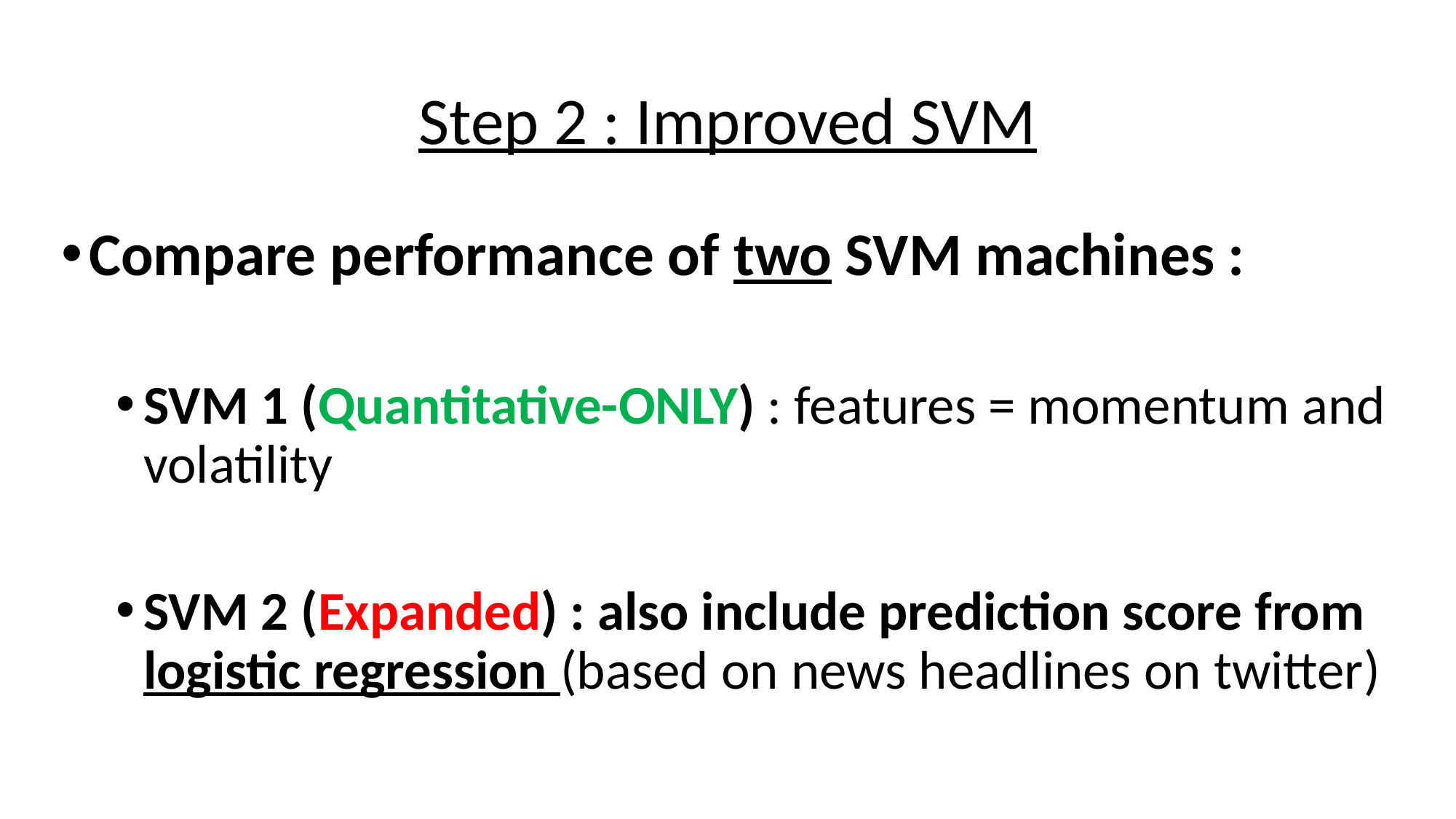

# Step 2 : Improved SVM
Compare performance of two SVM machines :

SVM 1 (Quantitative-ONLY) : features = momentum and volatility

SVM 2 (Expanded) : also include prediction score from logistic regression (based on news headlines on twitter)